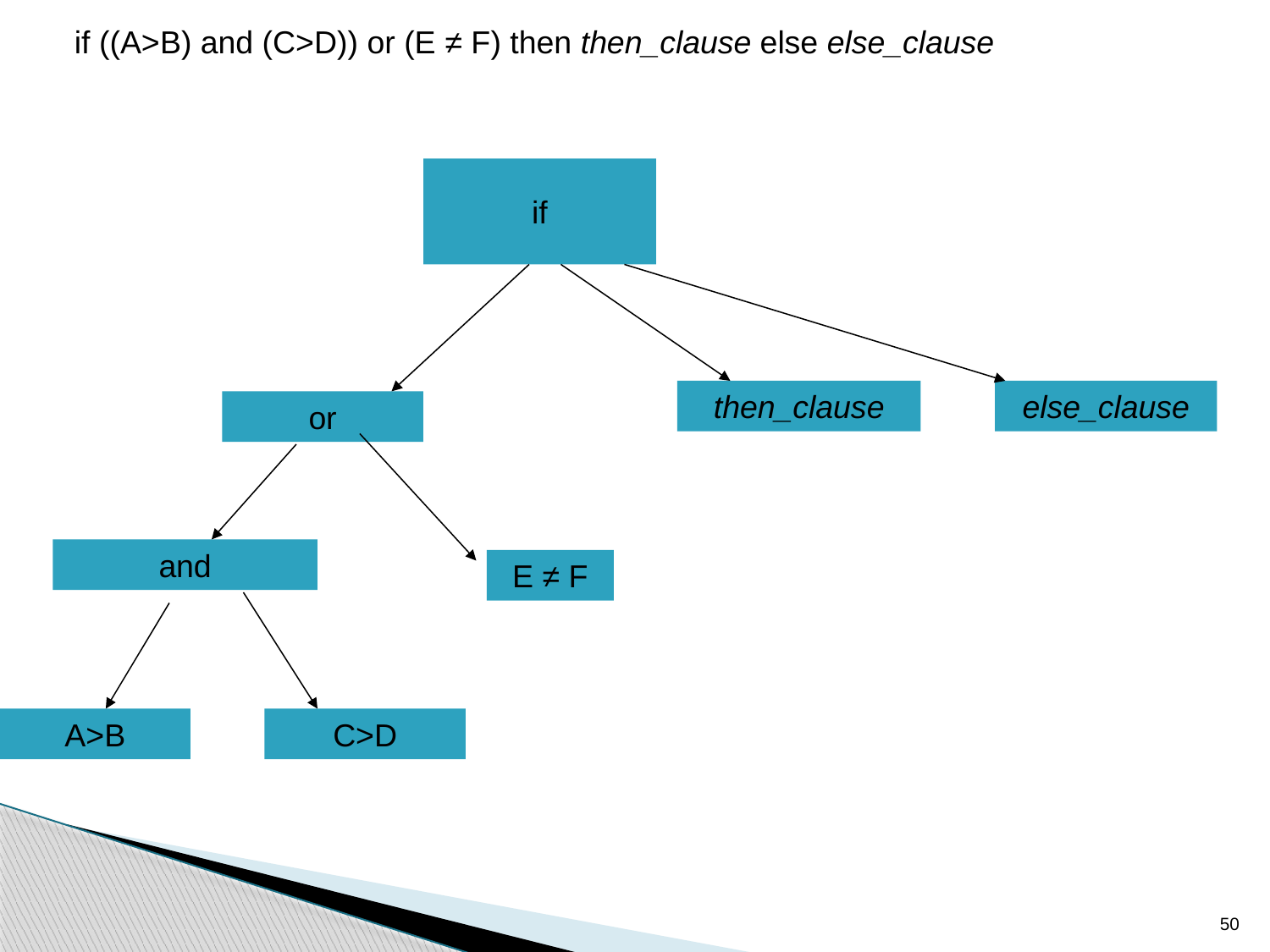

if ((A>B) and (C>D)) or (E ≠ F) then then_clause else else_clause
if

then_clause
else_clause
or

and
E ≠ F

A>B
C>D
50